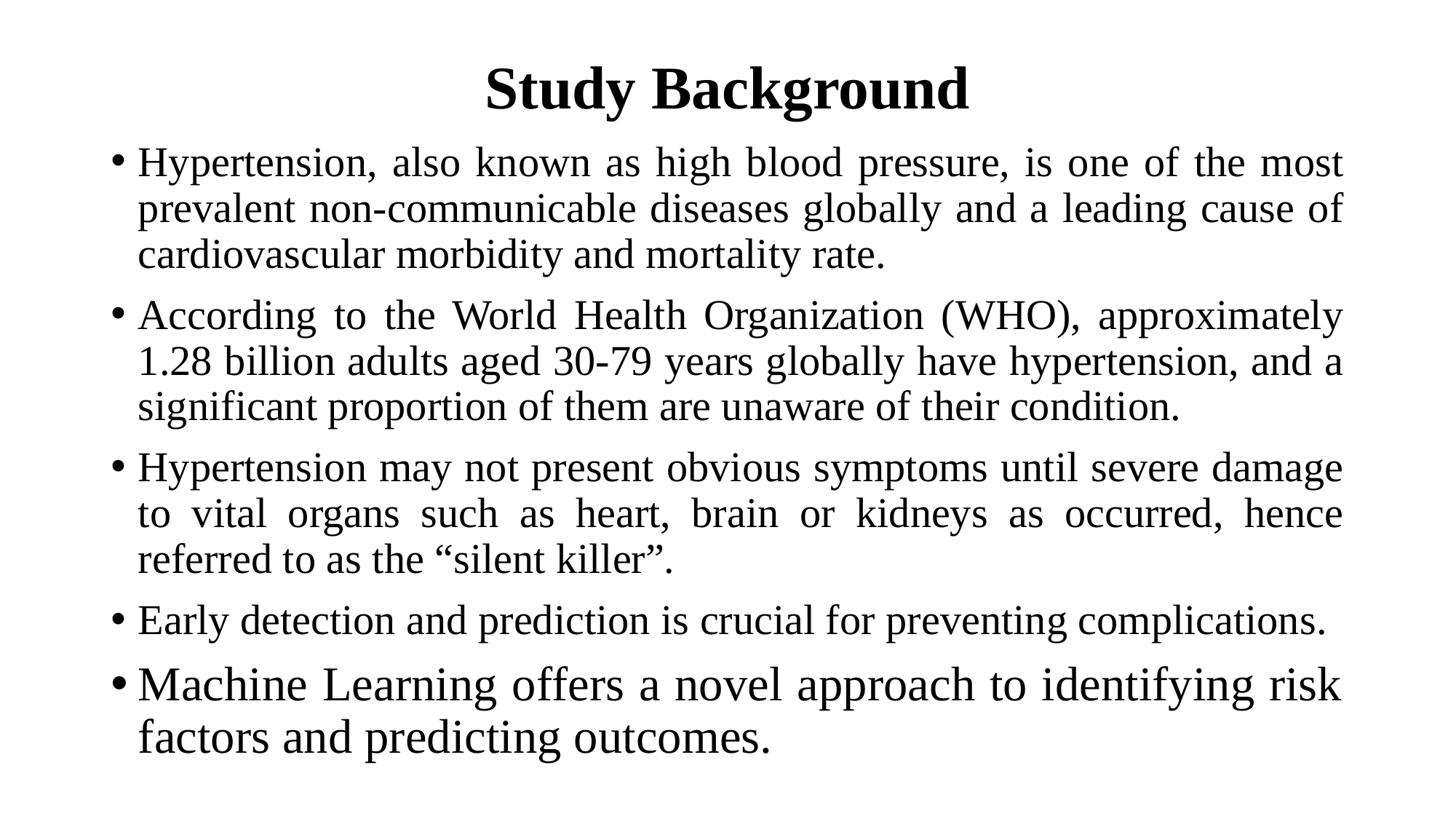

# Study Background
Hypertension, also known as high blood pressure, is one of the most prevalent non-communicable diseases globally and a leading cause of cardiovascular morbidity and mortality rate.
According to the World Health Organization (WHO), approximately 1.28 billion adults aged 30-79 years globally have hypertension, and a significant proportion of them are unaware of their condition.
Hypertension may not present obvious symptoms until severe damage to vital organs such as heart, brain or kidneys as occurred, hence referred to as the “silent killer”.
Early detection and prediction is crucial for preventing complications.
Machine Learning offers a novel approach to identifying risk factors and predicting outcomes.